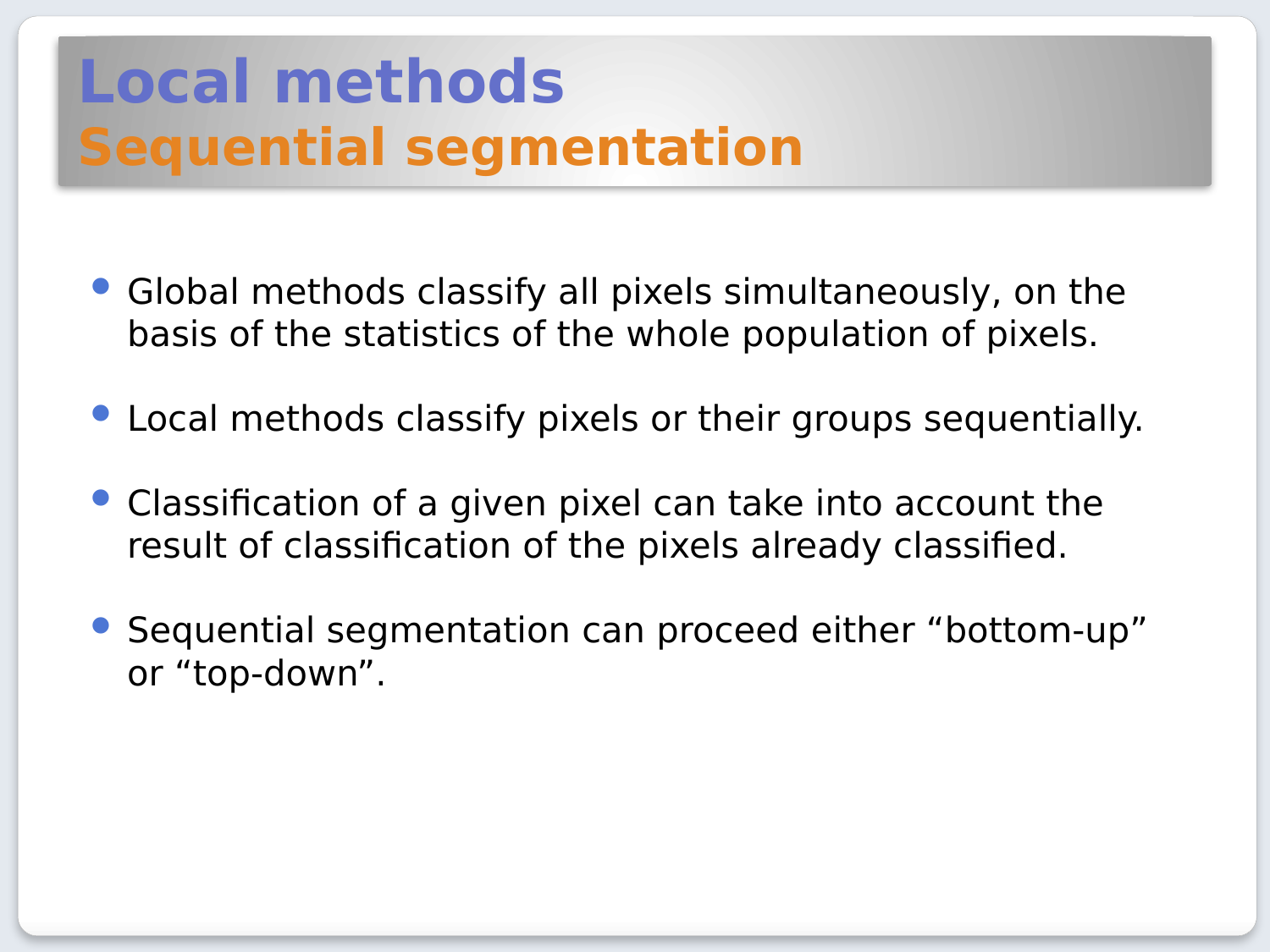

# Local methods Sequential segmentation
Global methods classify all pixels simultaneously, on the basis of the statistics of the whole population of pixels.
Local methods classify pixels or their groups sequentially.
Classification of a given pixel can take into account the result of classification of the pixels already classified.
Sequential segmentation can proceed either “bottom-up” or “top-down”.